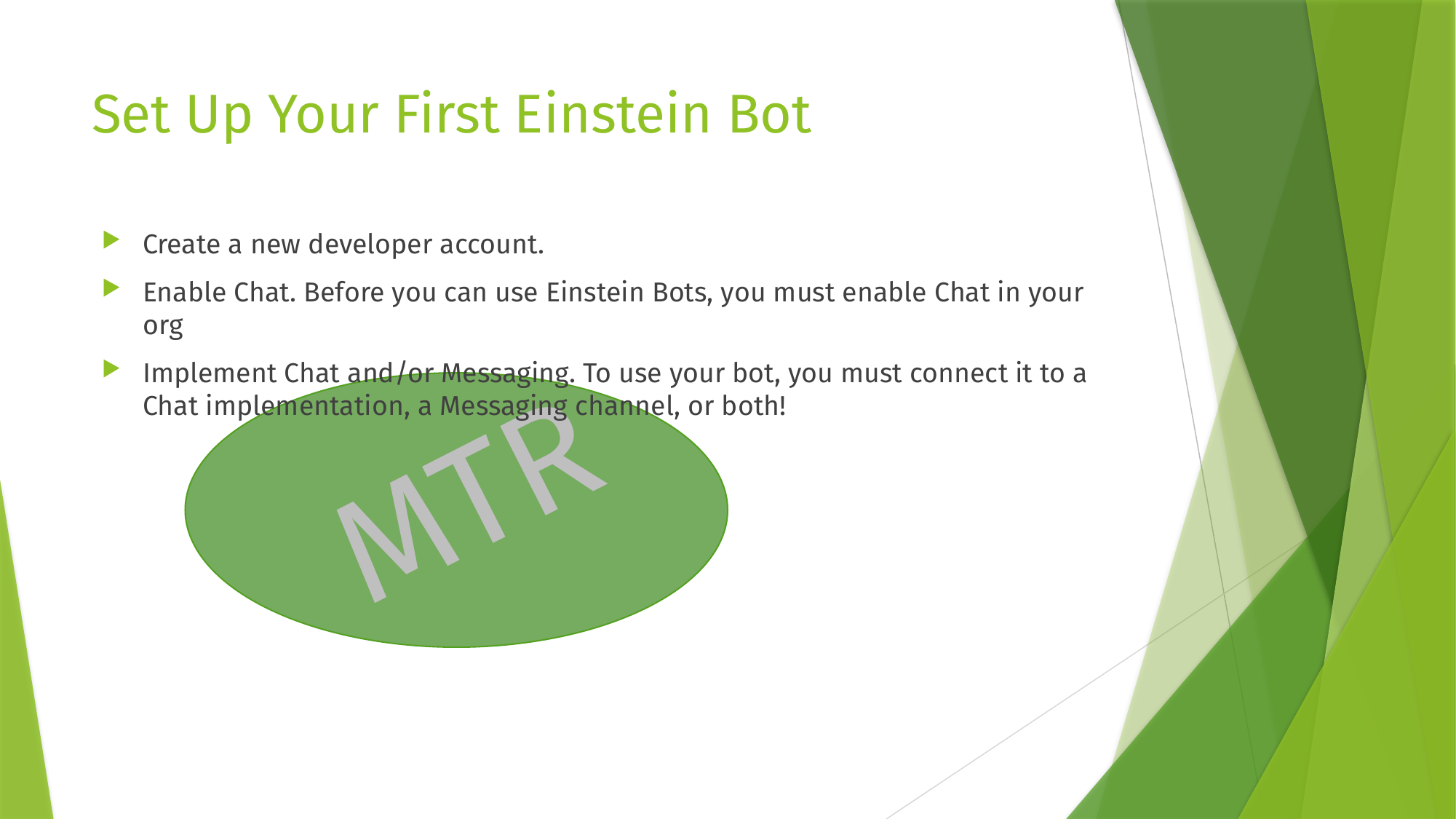

# Set Up Your First Einstein Bot
Create a new developer account.
Enable Chat. Before you can use Einstein Bots, you must enable Chat in your org
Implement Chat and/or Messaging. To use your bot, you must connect it to a Chat implementation, a Messaging channel, or both!